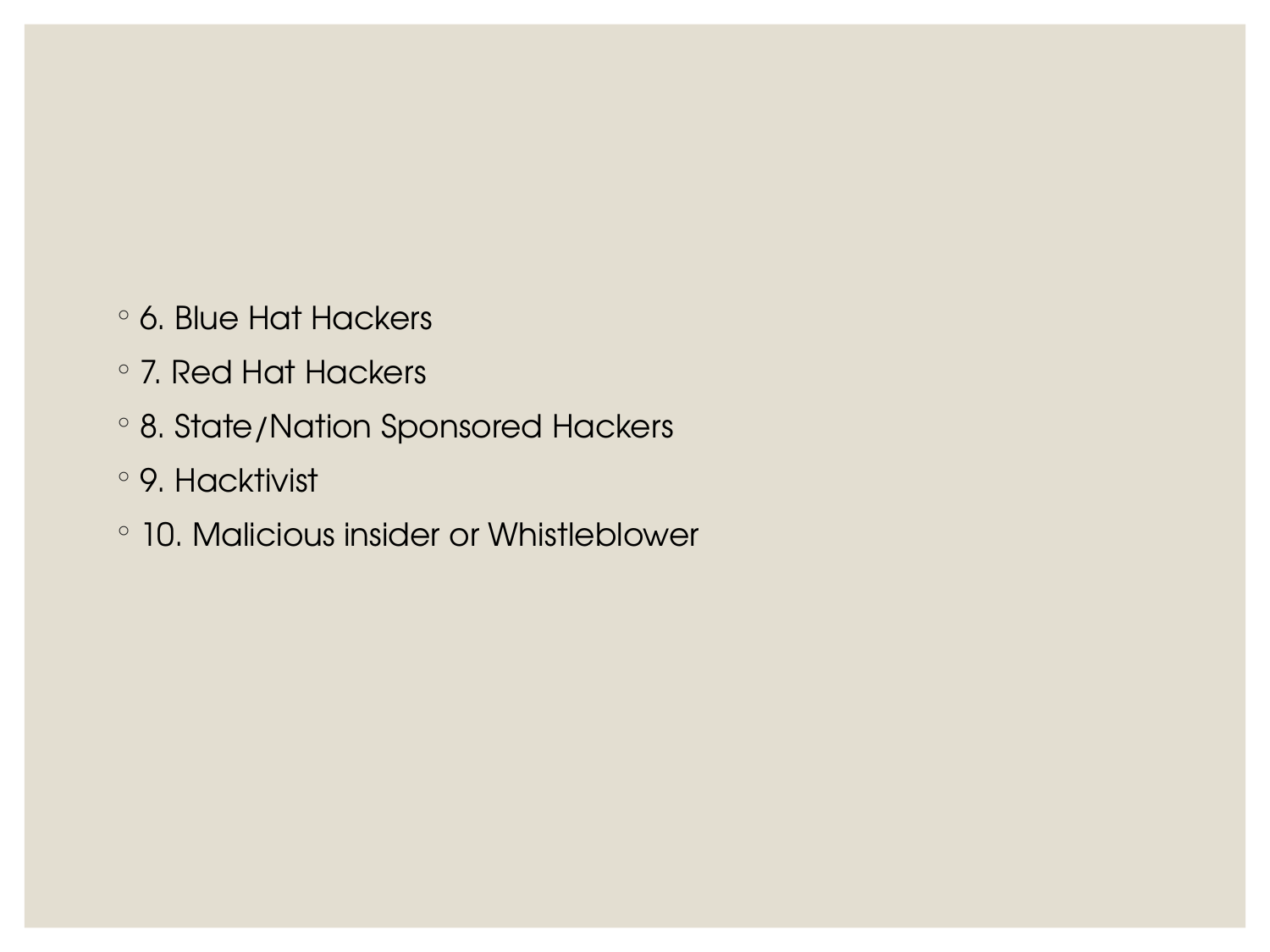

#
6. Blue Hat Hackers
7. Red Hat Hackers
8. State/Nation Sponsored Hackers
9. Hacktivist
10. Malicious insider or Whistleblower